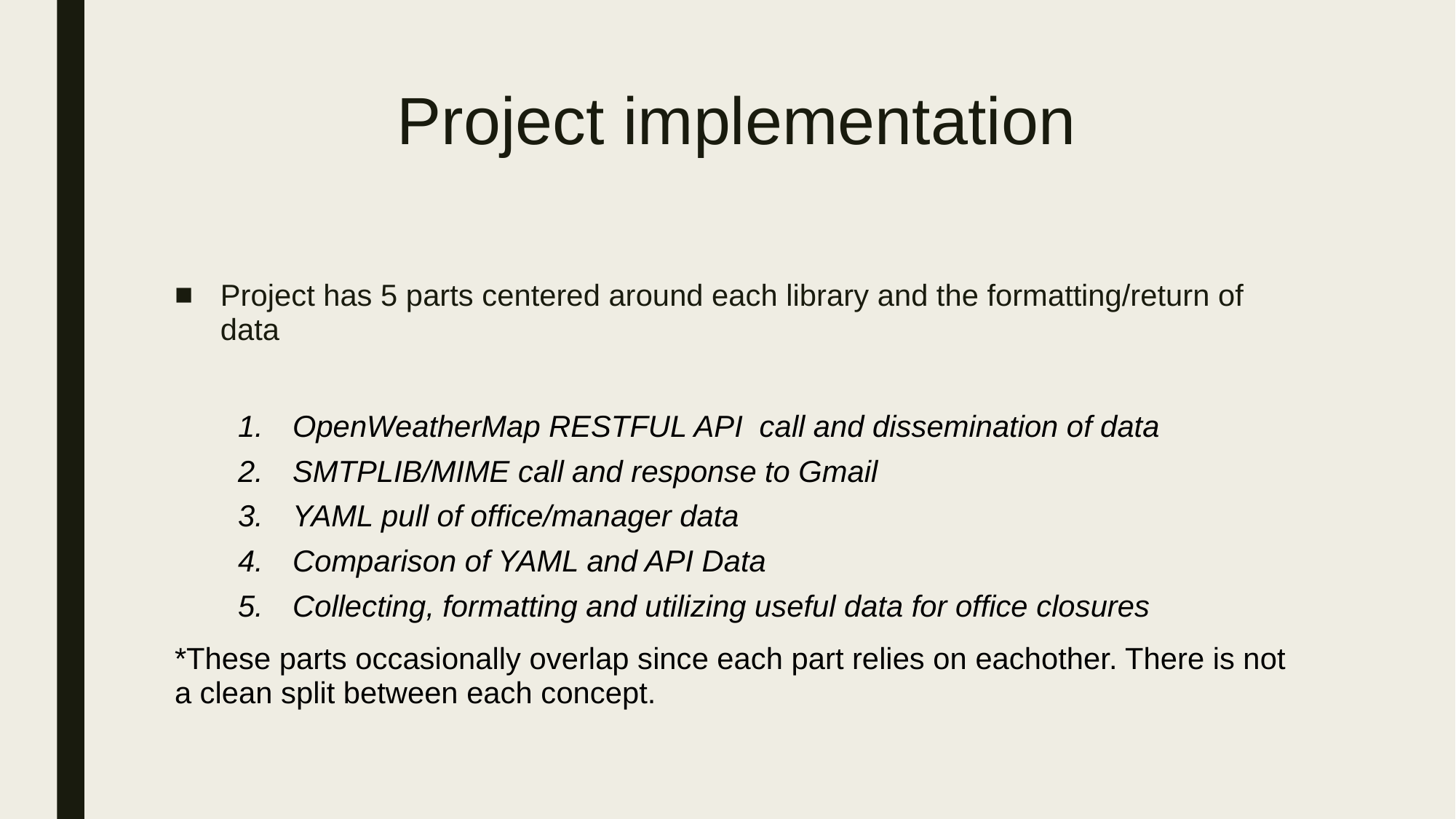

# Project implementation
Project has 5 parts centered around each library and the formatting/return of data

OpenWeatherMap RESTFUL API  call and dissemination of data
SMTPLIB/MIME call and response to Gmail
YAML pull of office/manager data
Comparison of YAML and API Data
Collecting, formatting and utilizing useful data for office closures
*These parts occasionally overlap since each part relies on eachother. There is not a clean split between each concept.